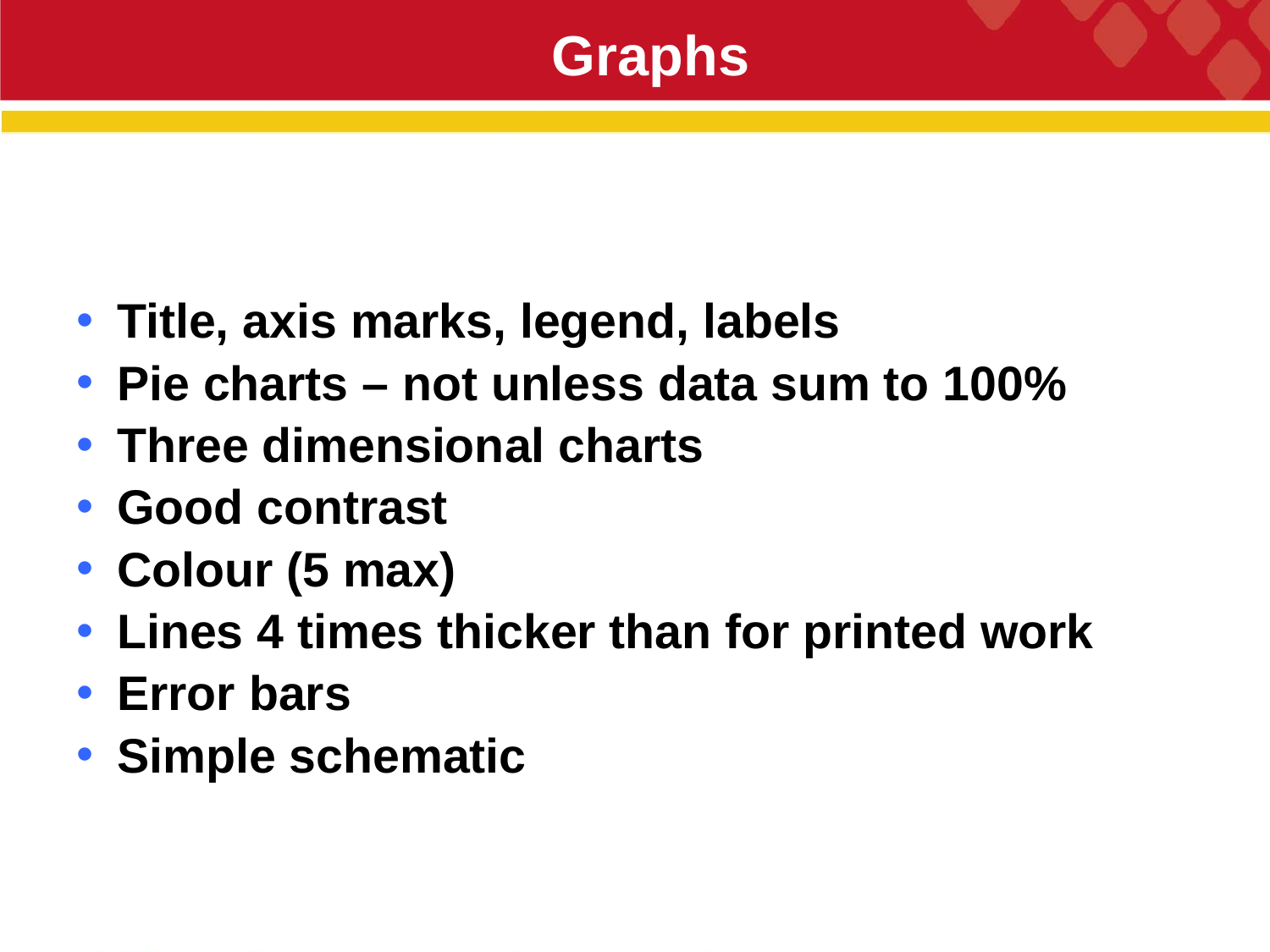

# Graphs

Title, axis marks, legend, labels
Pie charts – not unless data sum to 100%
Three dimensional charts
Good contrast
Colour (5 max)
Lines 4 times thicker than for printed work
Error bars
Simple schematic